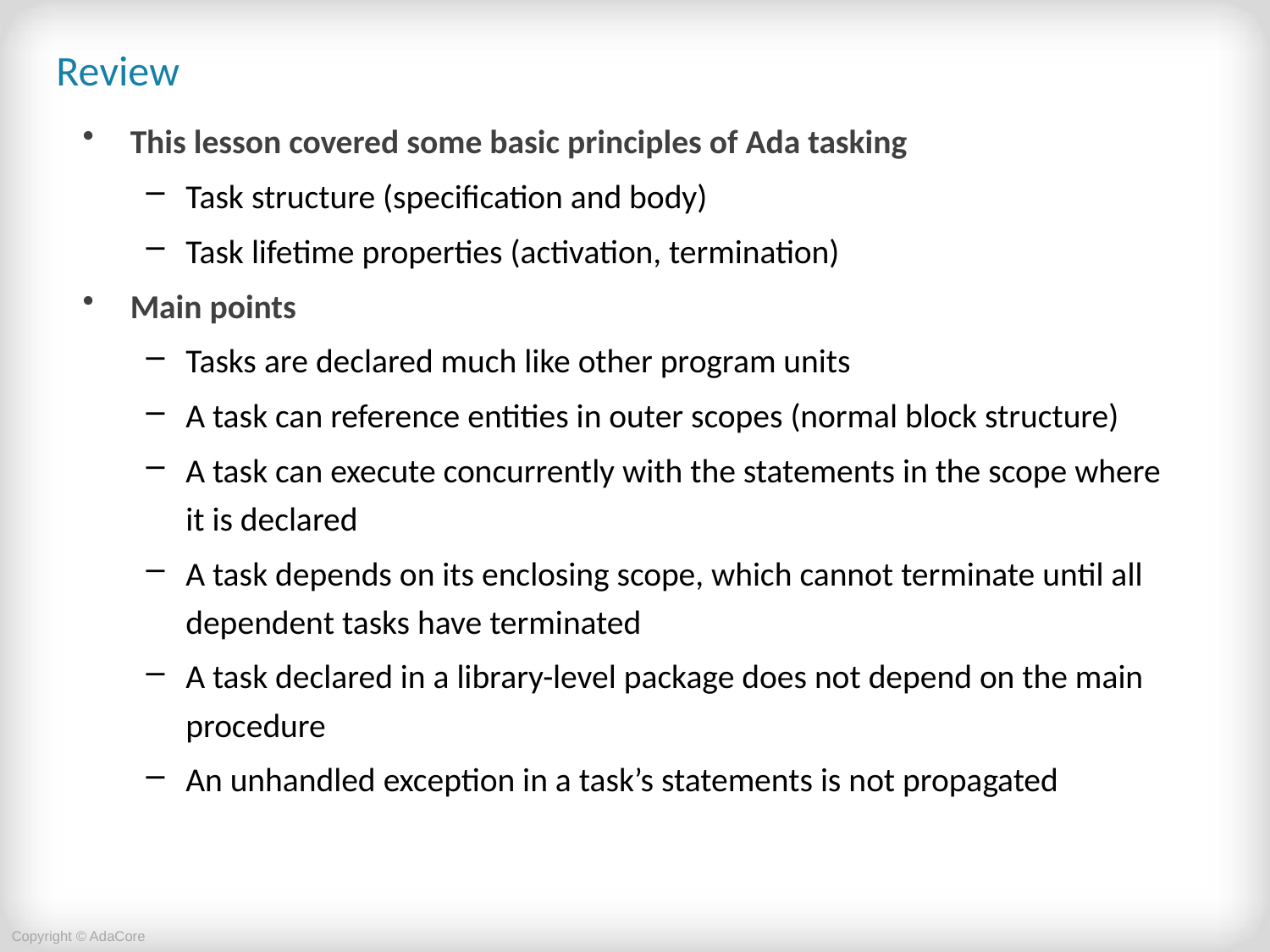

# Review
This lesson covered some basic principles of Ada tasking
Task structure (specification and body)
Task lifetime properties (activation, termination)
Main points
Tasks are declared much like other program units
A task can reference entities in outer scopes (normal block structure)
A task can execute concurrently with the statements in the scope where it is declared
A task depends on its enclosing scope, which cannot terminate until all dependent tasks have terminated
A task declared in a library-level package does not depend on the main procedure
An unhandled exception in a task’s statements is not propagated